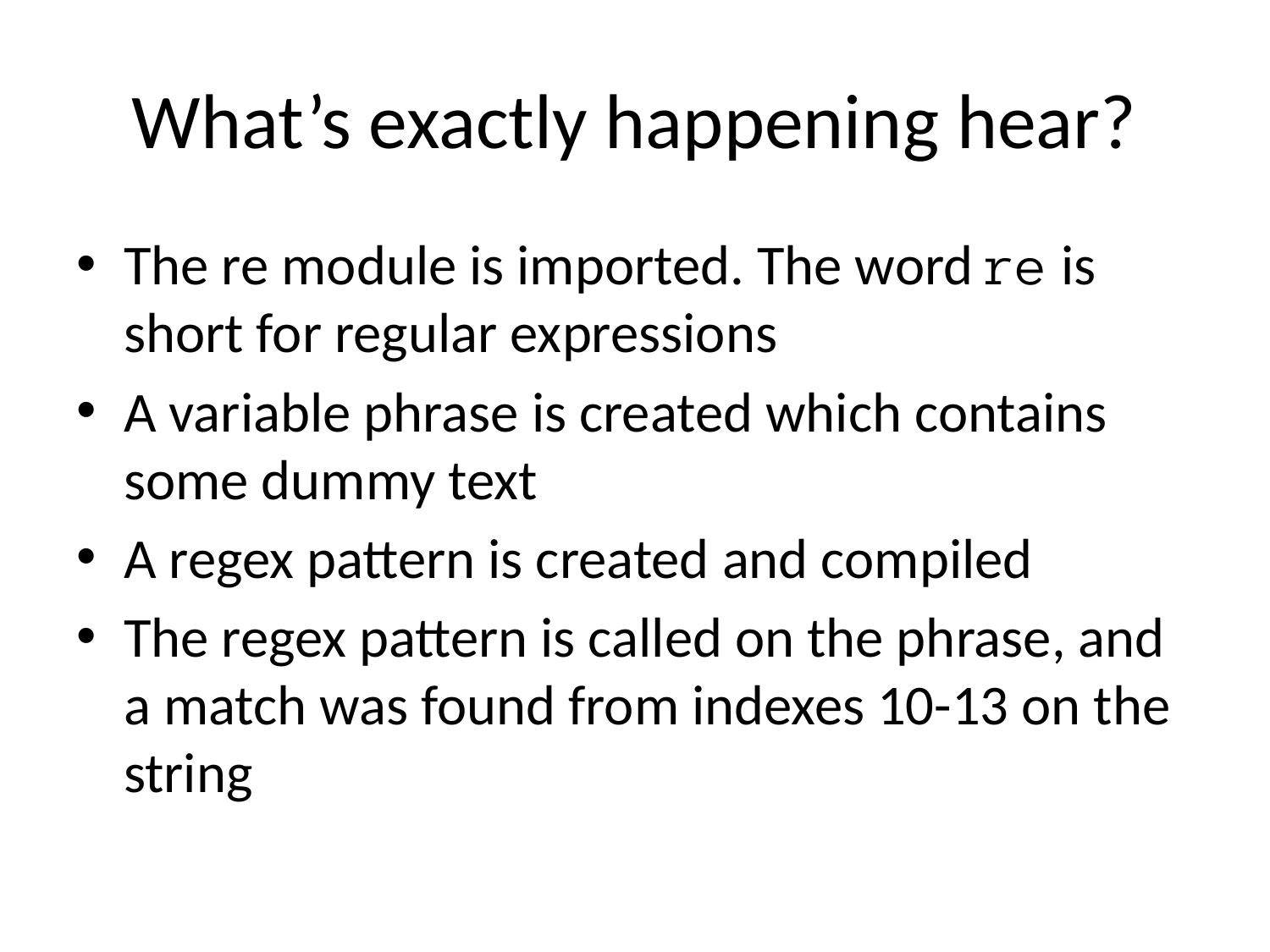

# What’s exactly happening hear?
The re module is imported. The word re is short for regular expressions
A variable phrase is created which contains some dummy text
A regex pattern is created and compiled
The regex pattern is called on the phrase, and a match was found from indexes 10-13 on the string